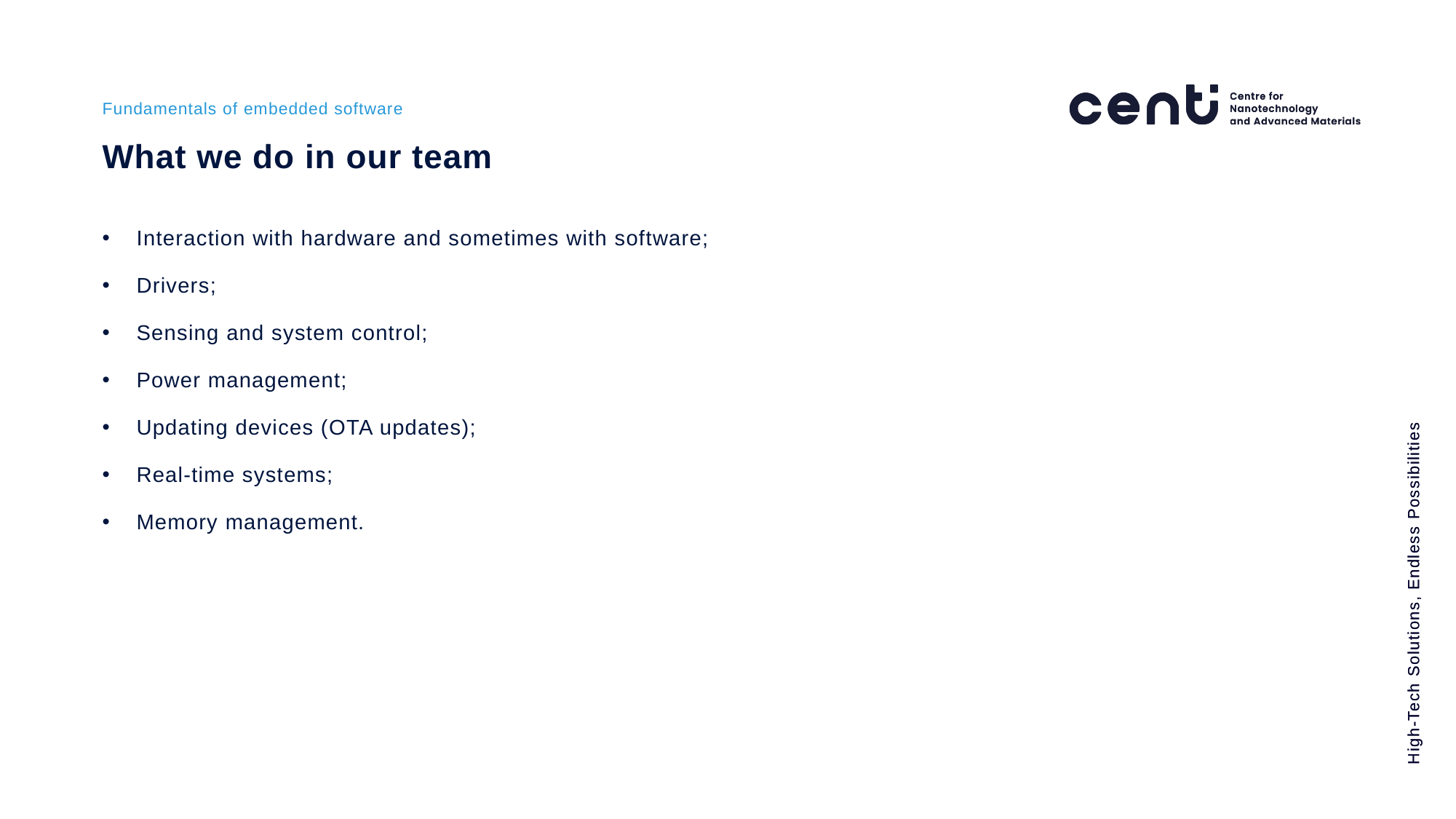

Fundamentals of embedded software
What we do in our team
Interaction with hardware and sometimes with software;
Drivers;
Sensing and system control;
Power management;
Updating devices (OTA updates);
Real-time systems;
Memory management.